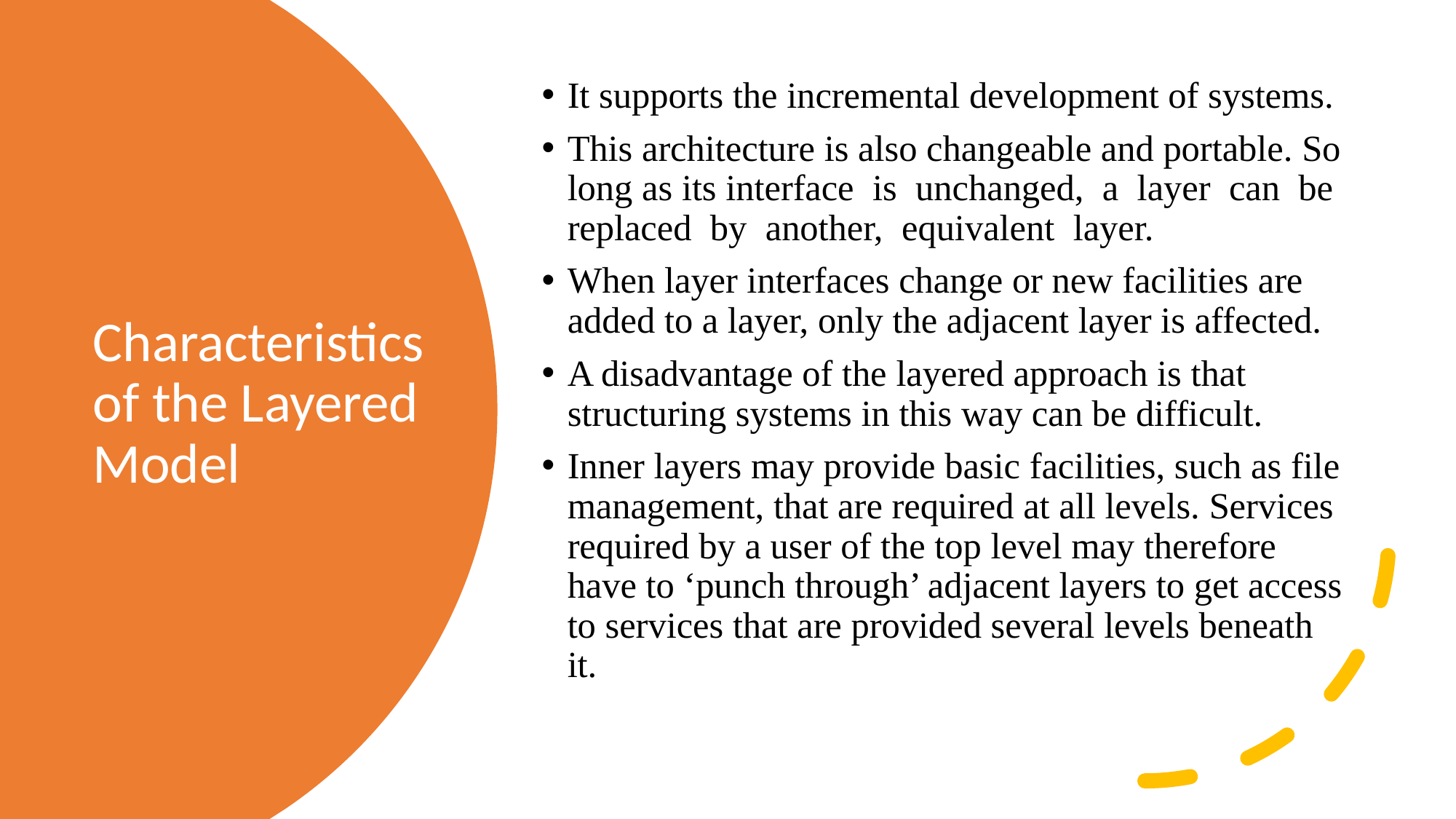

It supports the incremental development of systems.
This architecture is also changeable and portable. So long as its interface  is  unchanged,  a  layer  can  be  replaced  by  another,  equivalent  layer.
When layer interfaces change or new facilities are added to a layer, only the adjacent layer is affected.
A disadvantage of the layered approach is that structuring systems in this way can be difficult.
Inner layers may provide basic facilities, such as file management, that are required at all levels. Services required by a user of the top level may therefore have to ‘punch through’ adjacent layers to get access to services that are provided several levels beneath it.

# Characteristics of the Layered Model